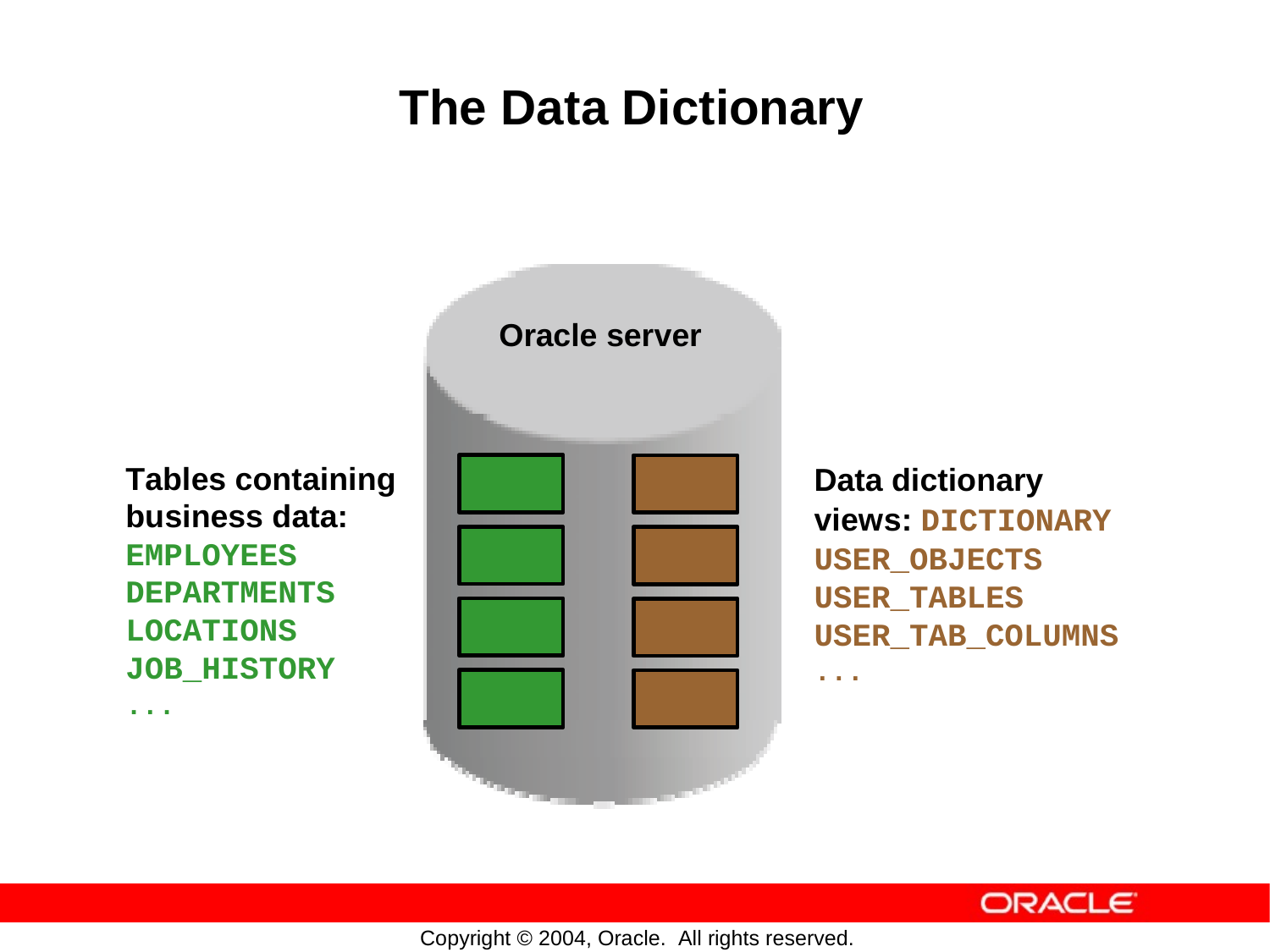

The
Data Dictionary

Oracle
server

Tables containing
business data:
EMPLOYEES
DEPARTMENTS
LOCATIONS
JOB_HISTORY
...
Data dictionary
views: DICTIONARY
USER_OBJECTS
USER_TABLES
USER_TAB_COLUMNS
...

Copyright © 2004, Oracle.  All rights reserved.